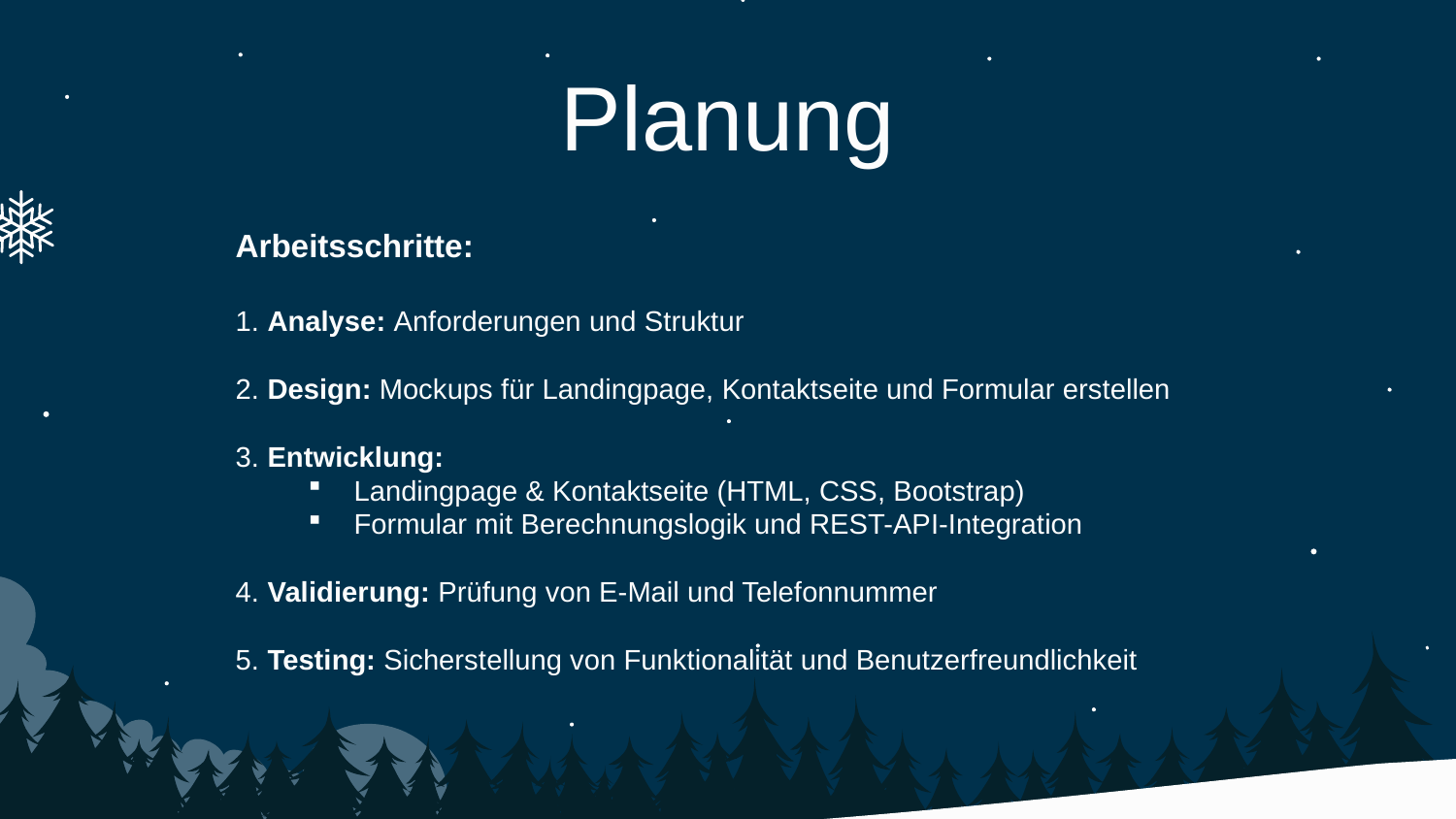

# Planung

Arbeitsschritte:

1. Analyse: Anforderungen und Struktur
2. Design: Mockups für Landingpage, Kontaktseite und Formular erstellen
3. Entwicklung:
Landingpage & Kontaktseite (HTML, CSS, Bootstrap)
Formular mit Berechnungslogik und REST-API-Integration
4. Validierung: Prüfung von E-Mail und Telefonnummer
5. Testing: Sicherstellung von Funktionalität und Benutzerfreundlichkeit